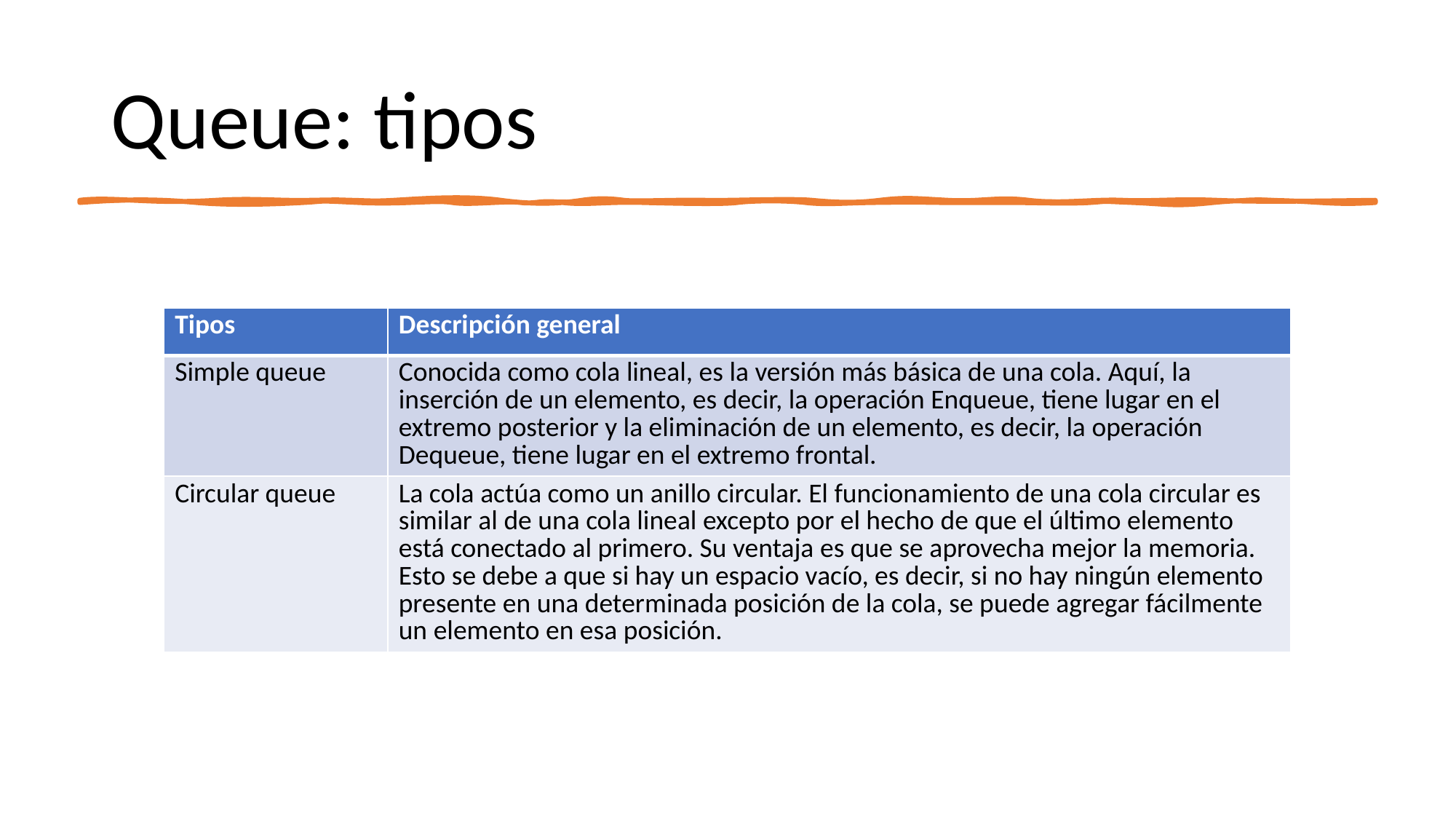

# Queue: tipos

| Tipos | Descripción general |
| --- | --- |
| Simple queue | Conocida como cola lineal, es la versión más básica de una cola. Aquí, la inserción de un elemento, es decir, la operación Enqueue, tiene lugar en el extremo posterior y la eliminación de un elemento, es decir, la operación Dequeue, tiene lugar en el extremo frontal. |
| Circular queue | La cola actúa como un anillo circular. El funcionamiento de una cola circular es similar al de una cola lineal excepto por el hecho de que el último elemento está conectado al primero. Su ventaja es que se aprovecha mejor la memoria. Esto se debe a que si hay un espacio vacío, es decir, si no hay ningún elemento presente en una determinada posición de la cola, se puede agregar fácilmente un elemento en esa posición. |